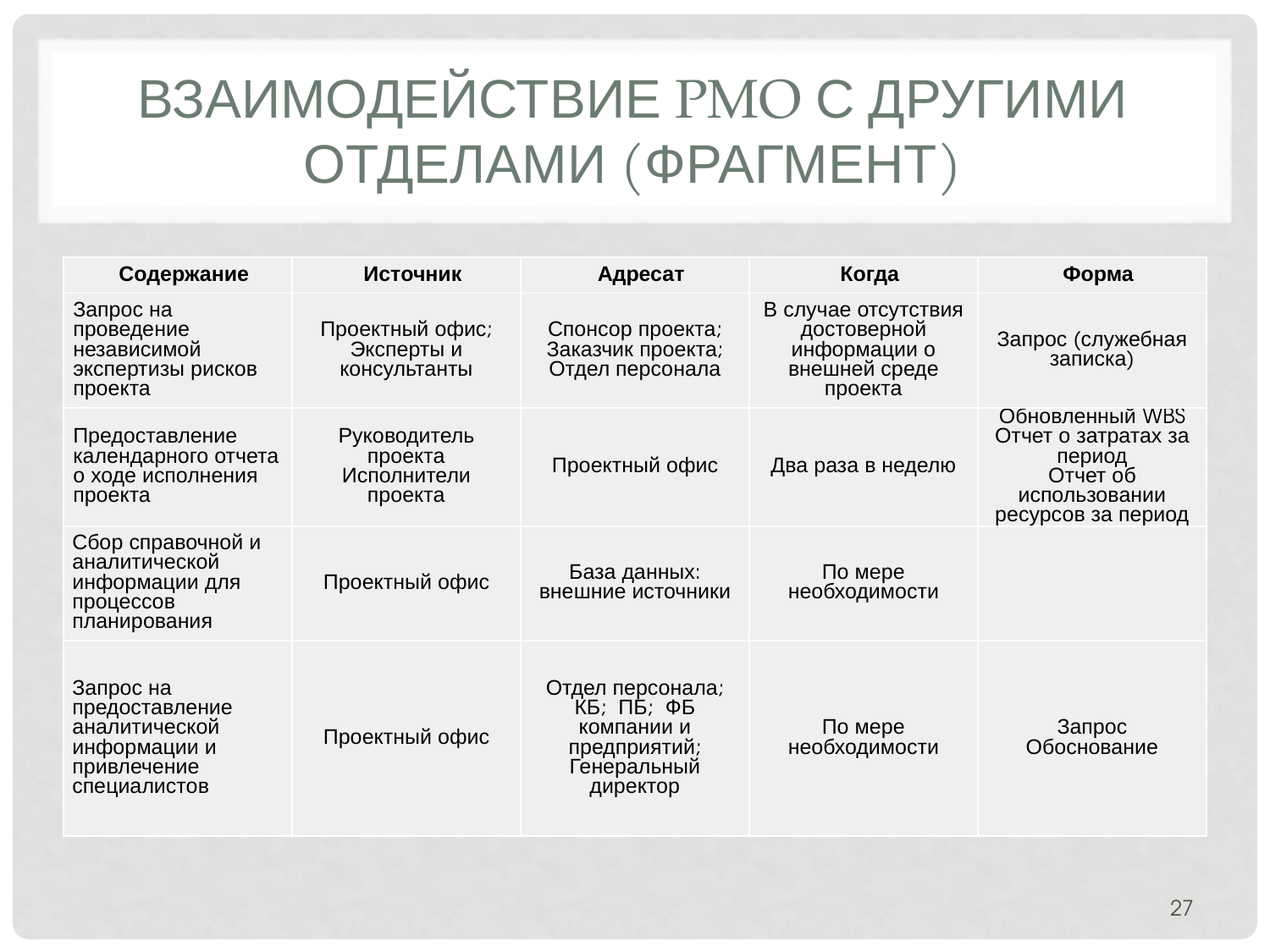

# ВЗАИМОДЕЙСТВИЕ PMO С ДРУГИМИ ОТДЕЛАМИ (ФРАГМЕНТ)
| Содержание | Источник | Адресат | Когда | Форма |
| --- | --- | --- | --- | --- |
| Запрос на проведение независимой экспертизы рисков проекта | Проектный офис; Эксперты и консультанты | Спонсор проекта; Заказчик проекта; Отдел персонала | В случае отсутствия достоверной информации о внешней среде проекта | Запрос (служебная записка) |
| Предоставление календарного отчета о ходе исполнения проекта | Руководитель проекта Исполнители проекта | Проектный офис | Два раза в неделю | Обновленный WBS Отчет о затратах за период Отчет об использовании ресурсов за период |
| Сбор справочной и аналитической информации для процессов планирования | Проектный офис | База данных: внешние источники | По мере необходимости |  |
| Запрос на предоставление аналитической информации и привлечение специалистов | Проектный офис | Отдел персонала; КБ; ПБ; ФБ компании и предприятий; Генеральный директор | По мере необходимости | Запрос Обоснование |
27